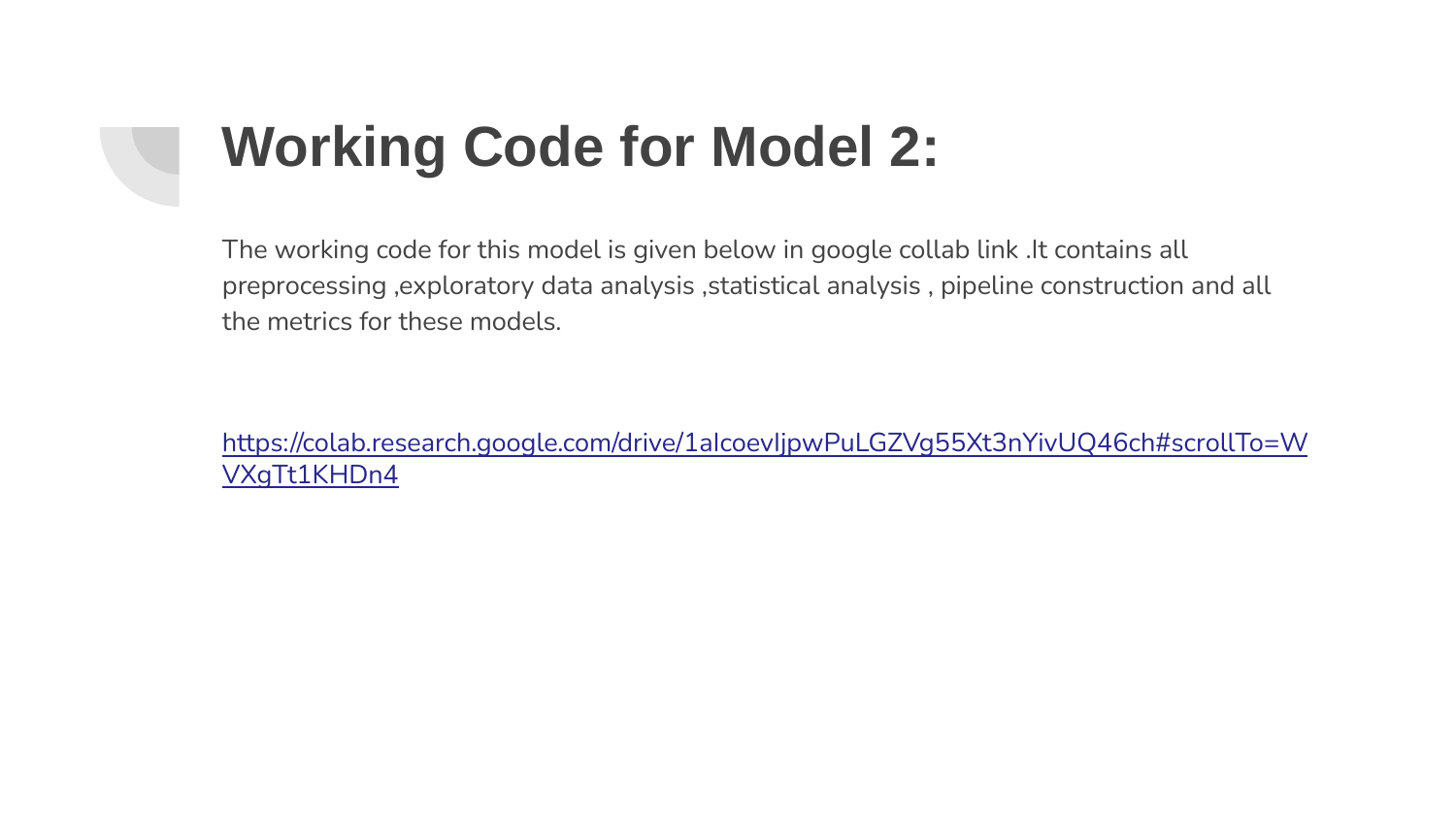

# Working Code for Model 2:

The working code for this model is given below in google collab link .It contains all preprocessing ,exploratory data analysis ,statistical analysis , pipeline construction and all the metrics for these models.

https://colab.research.google.com/drive/1aIcoevIjpwPuLGZVg55Xt3nYivUQ46ch#scrollTo=WVXgTt1KHDn4